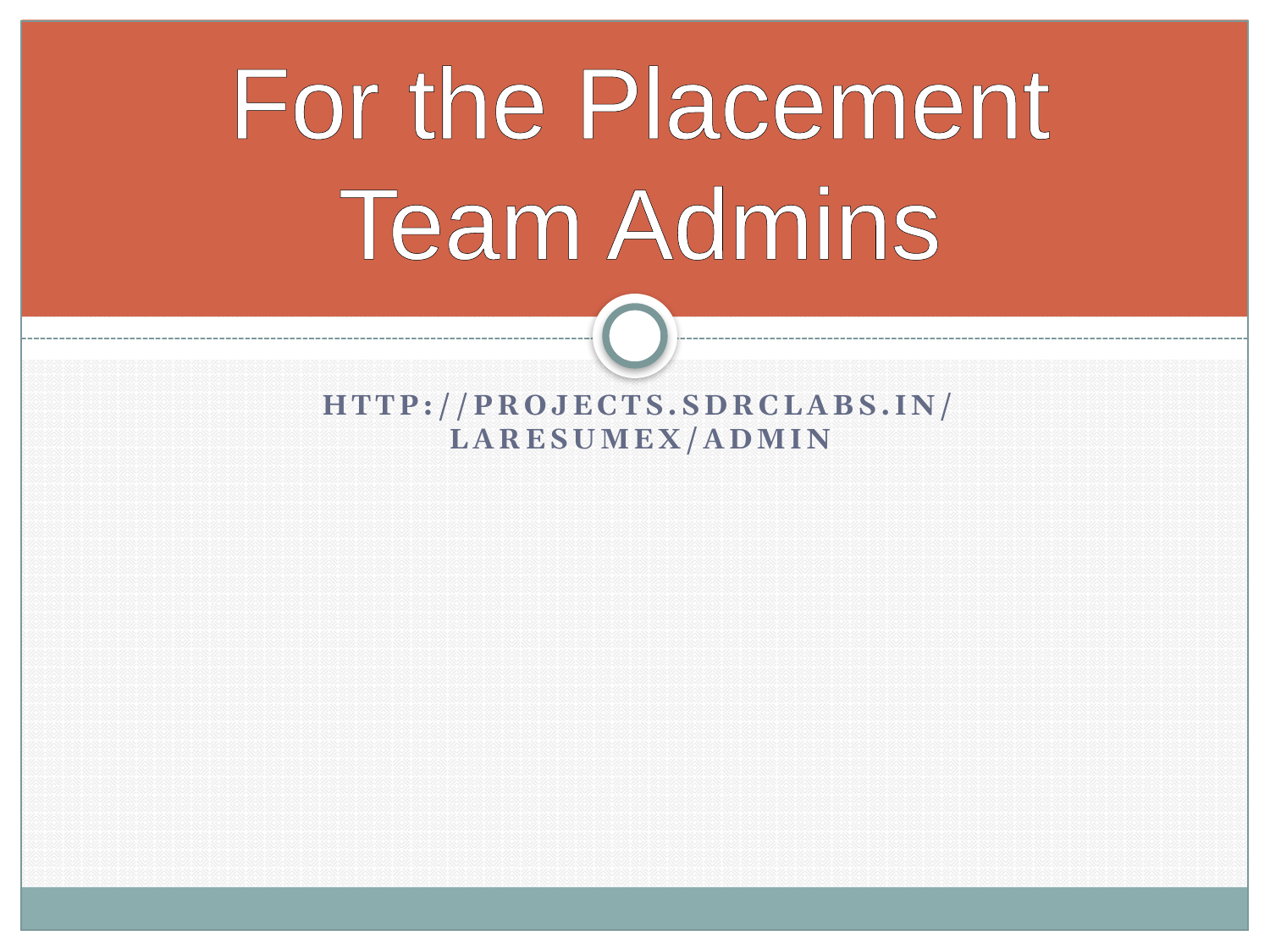

# For the Placement Team Admins
http://projects.sdrclabs.in/laresumex/admin